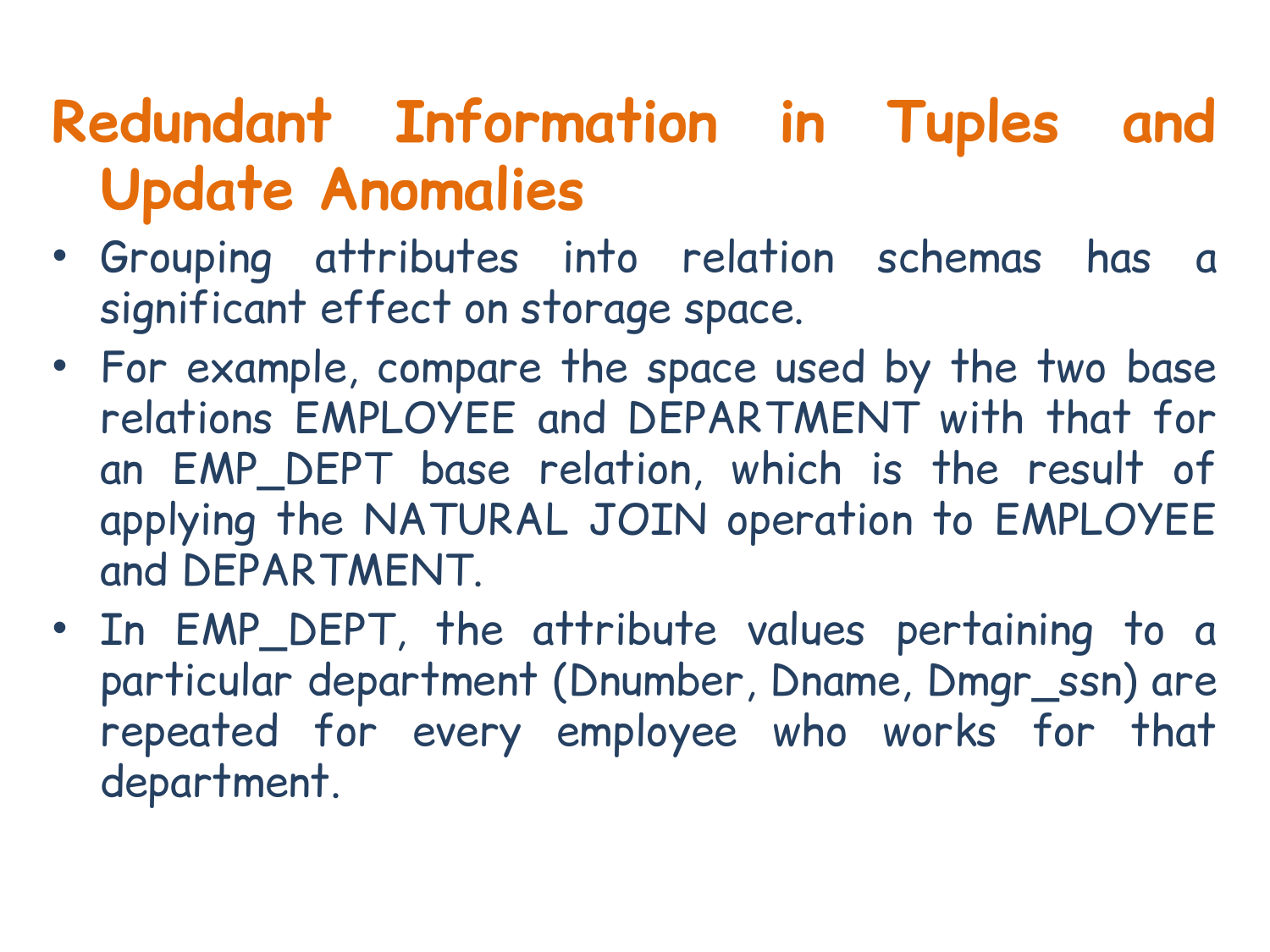

Redundant Information in Tuples and Update Anomalies
Grouping attributes into relation schemas has a significant effect on storage space.
For example, compare the space used by the two base relations EMPLOYEE and DEPARTMENT with that for an EMP_DEPT base relation, which is the result of applying the NATURAL JOIN operation to EMPLOYEE and DEPARTMENT.
In EMP_DEPT, the attribute values pertaining to a particular department (Dnumber, Dname, Dmgr_ssn) are repeated for every employee who works for that department.